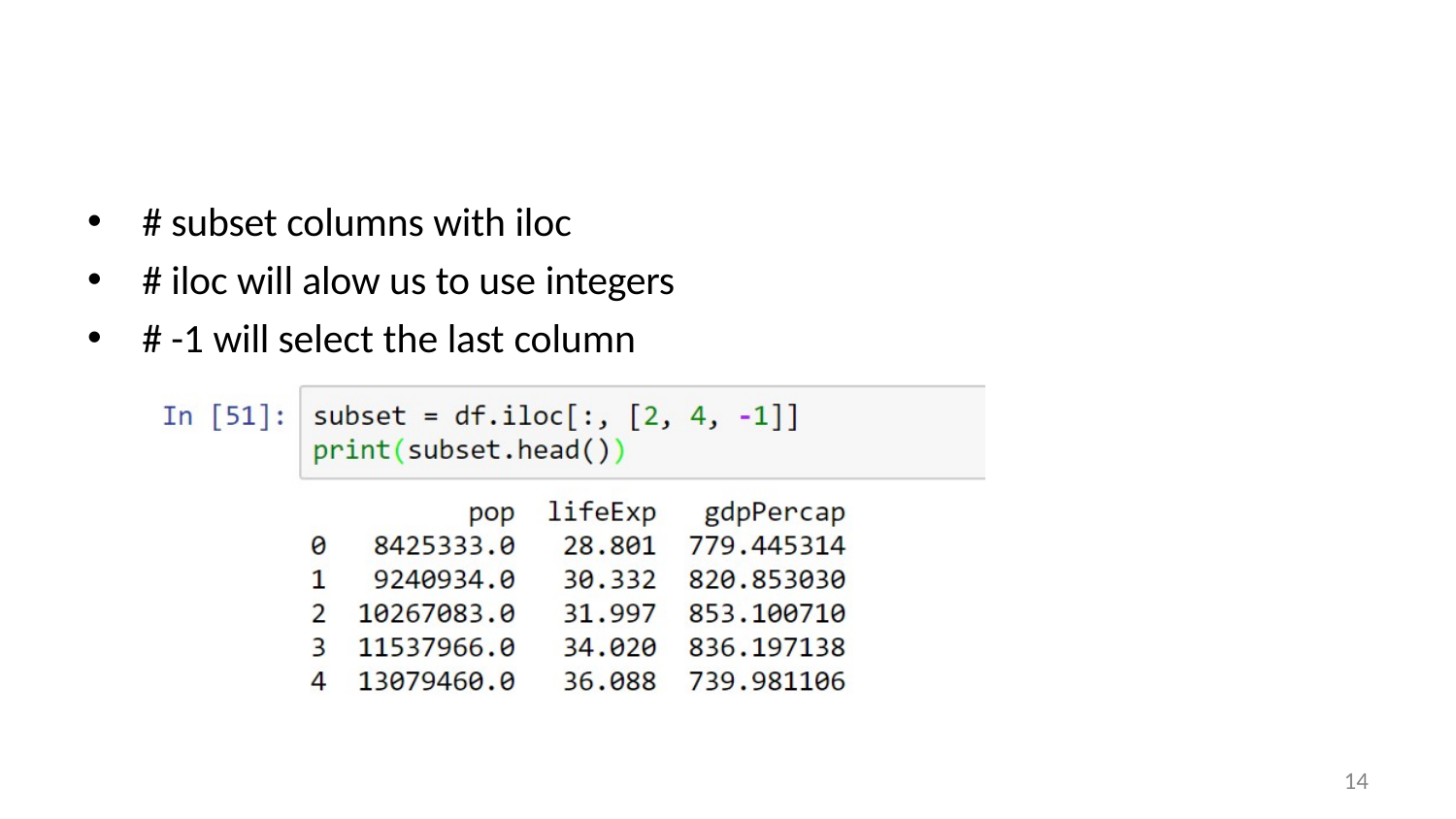

# subset columns with iloc
# iloc will alow us to use integers
# -1 will select the last column

14